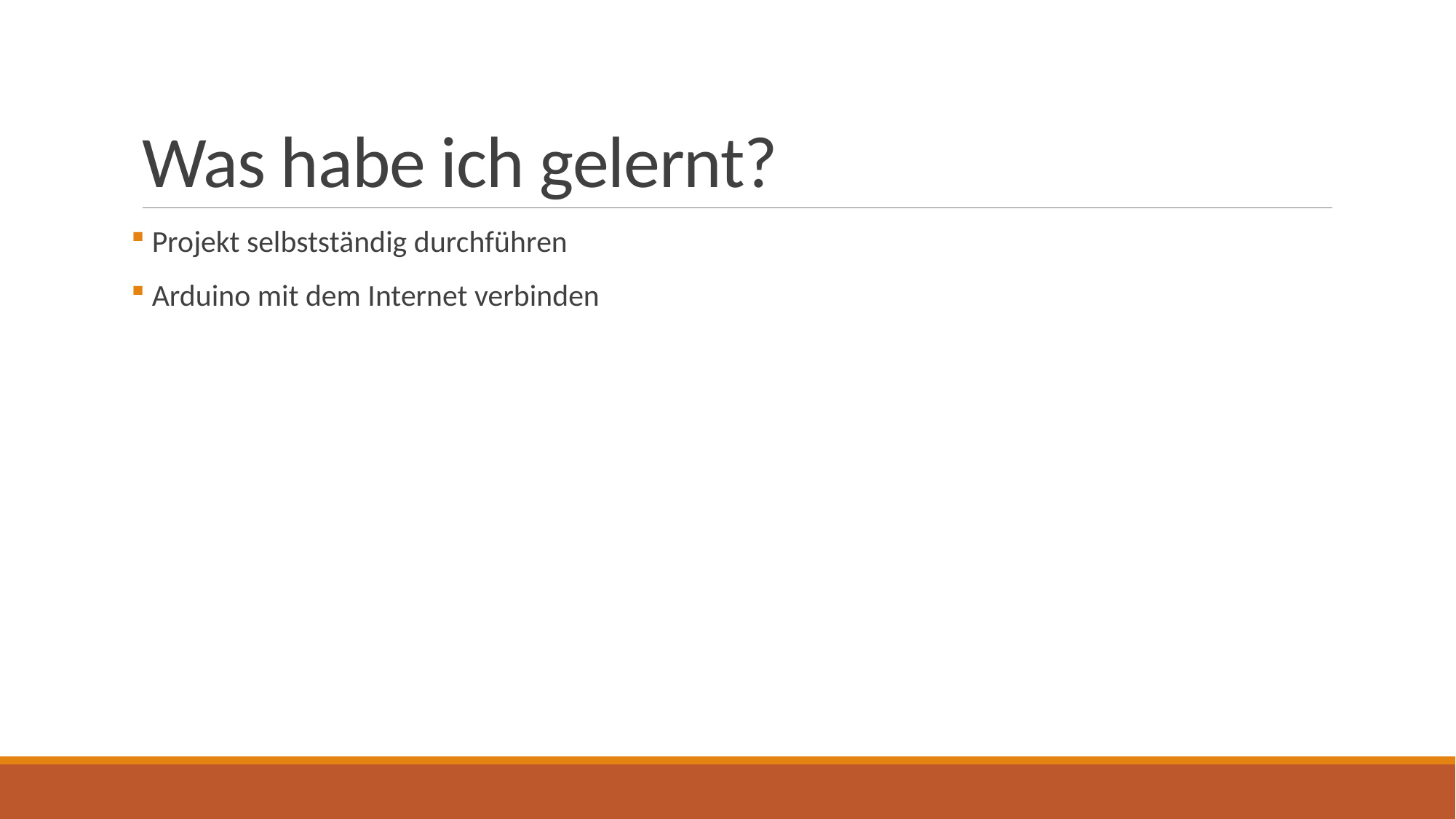

# Was habe ich gelernt?
 Projekt selbstständig durchführen
 Arduino mit dem Internet verbinden